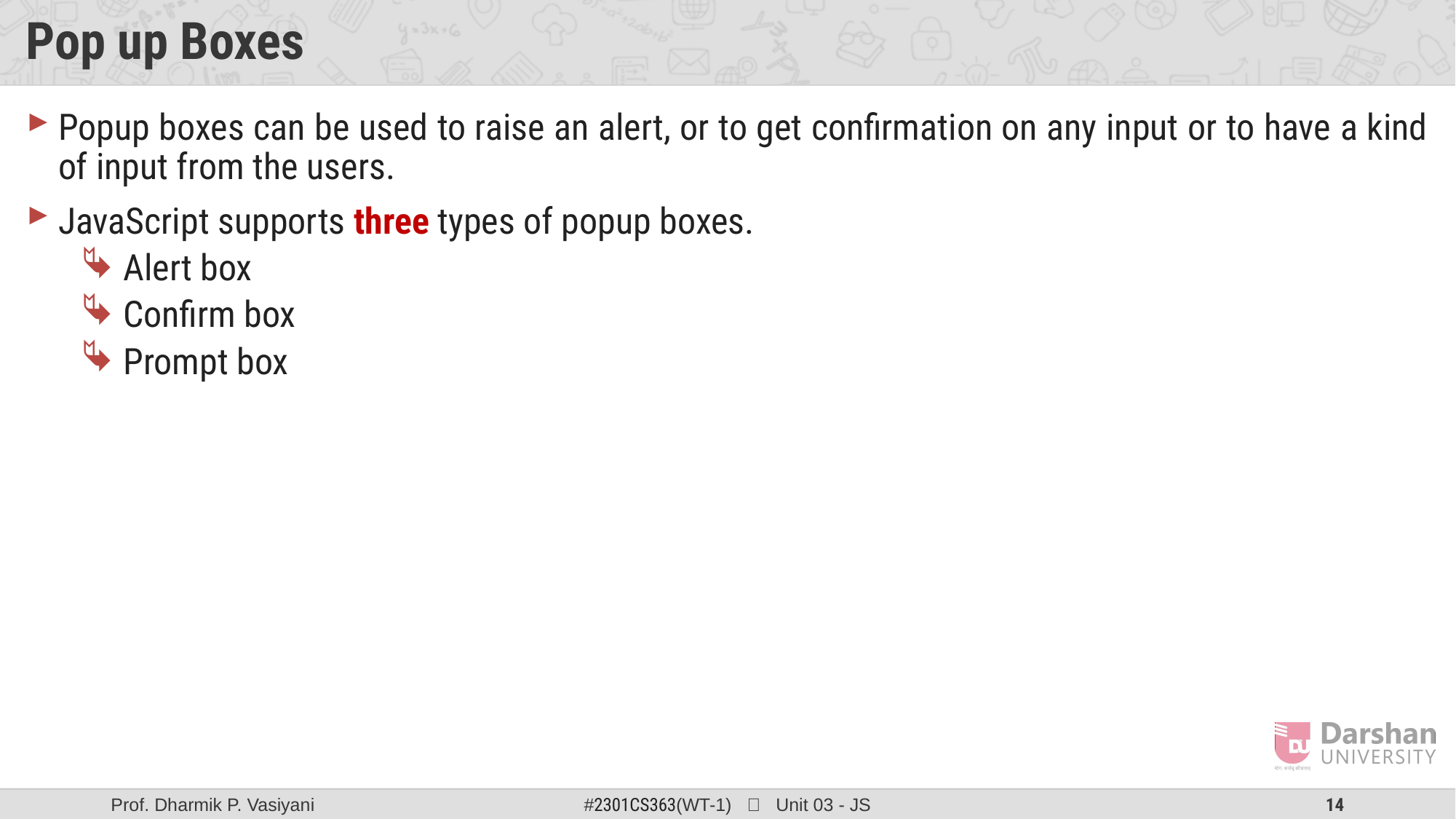

# Pop up Boxes
Popup boxes can be used to raise an alert, or to get confirmation on any input or to have a kind of input from the users.
JavaScript supports three types of popup boxes.
Alert box
Confirm box
Prompt box